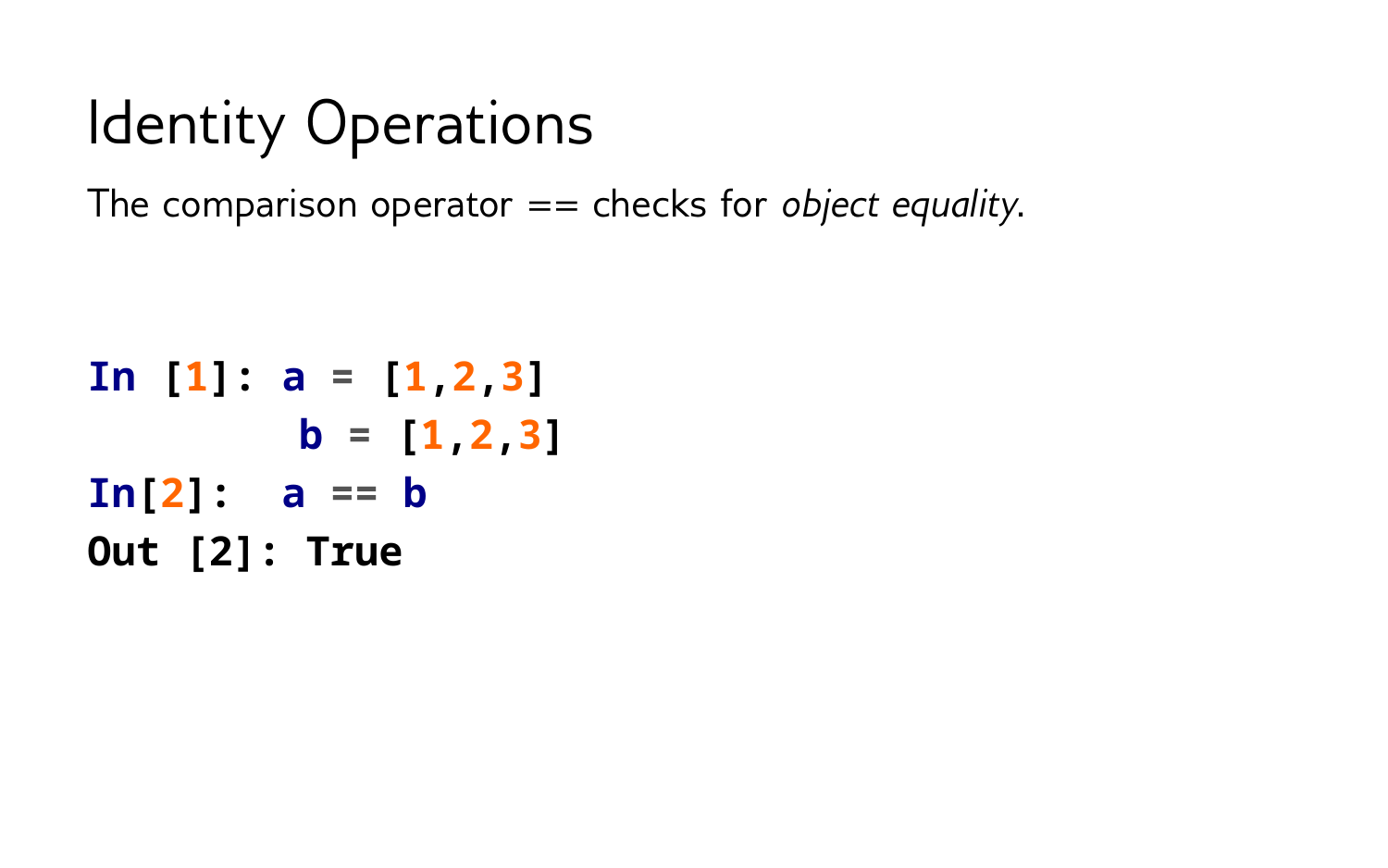

# Identity Operations
The comparison operator == checks for object equality.

In [1]: a = [1,2,3]
	   b = [1,2,3]
In[2]:  a == b
Out [2]: True